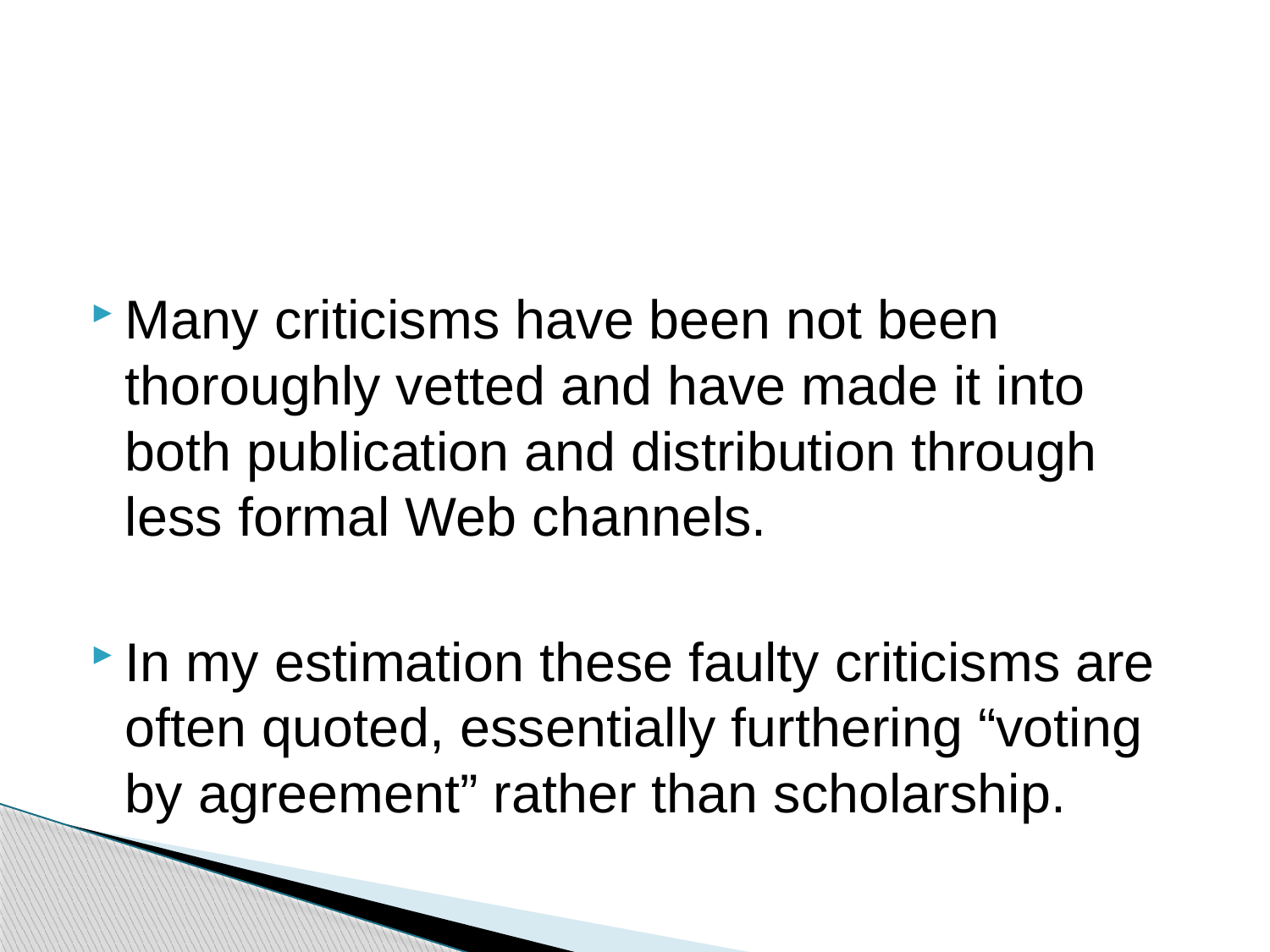

#

Many criticisms have been not been thoroughly vetted and have made it into both publication and distribution through less formal Web channels.

In my estimation these faulty criticisms are often quoted, essentially furthering “voting by agreement” rather than scholarship.